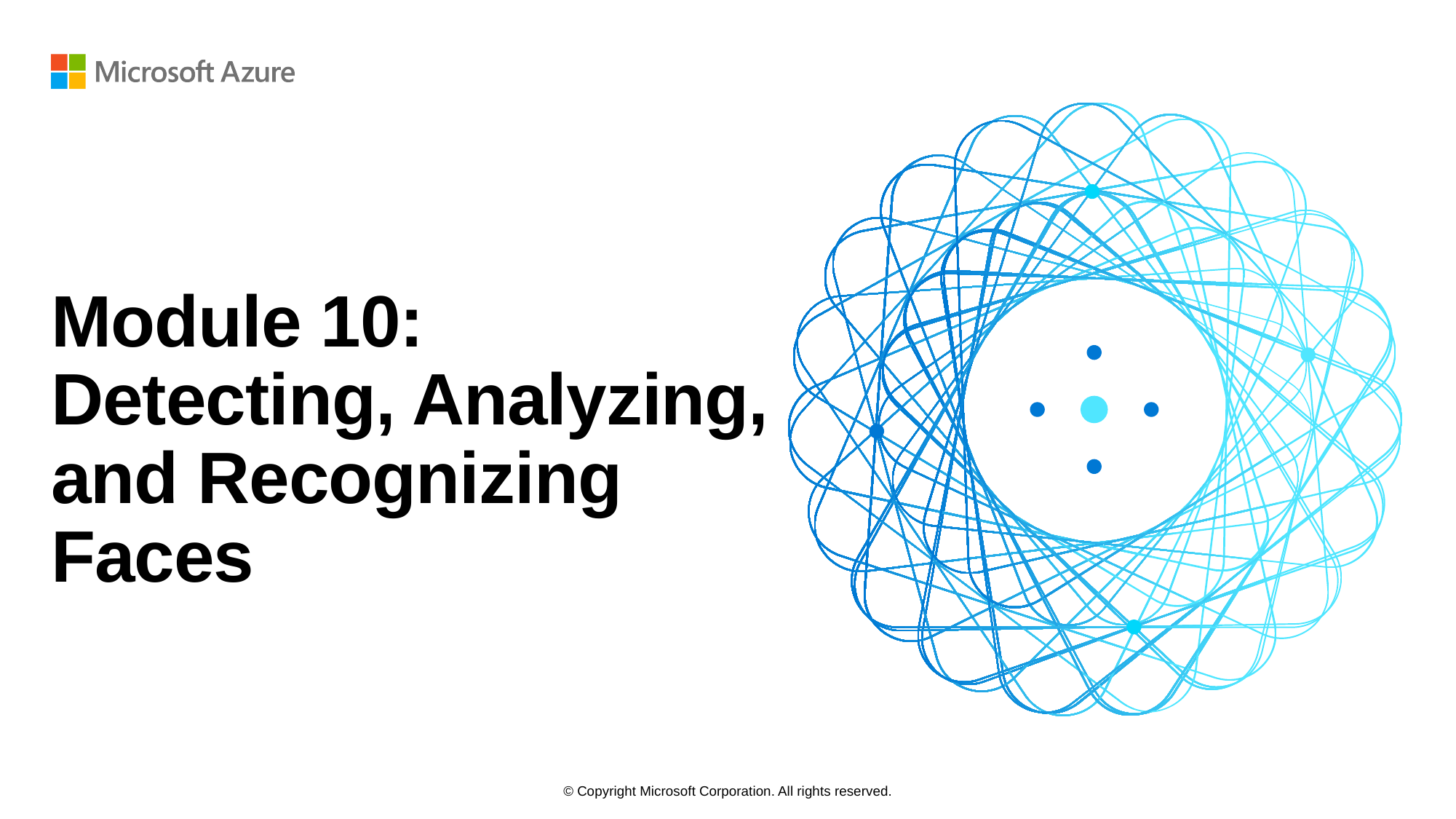

# Module 10: Detecting, Analyzing, and Recognizing Faces